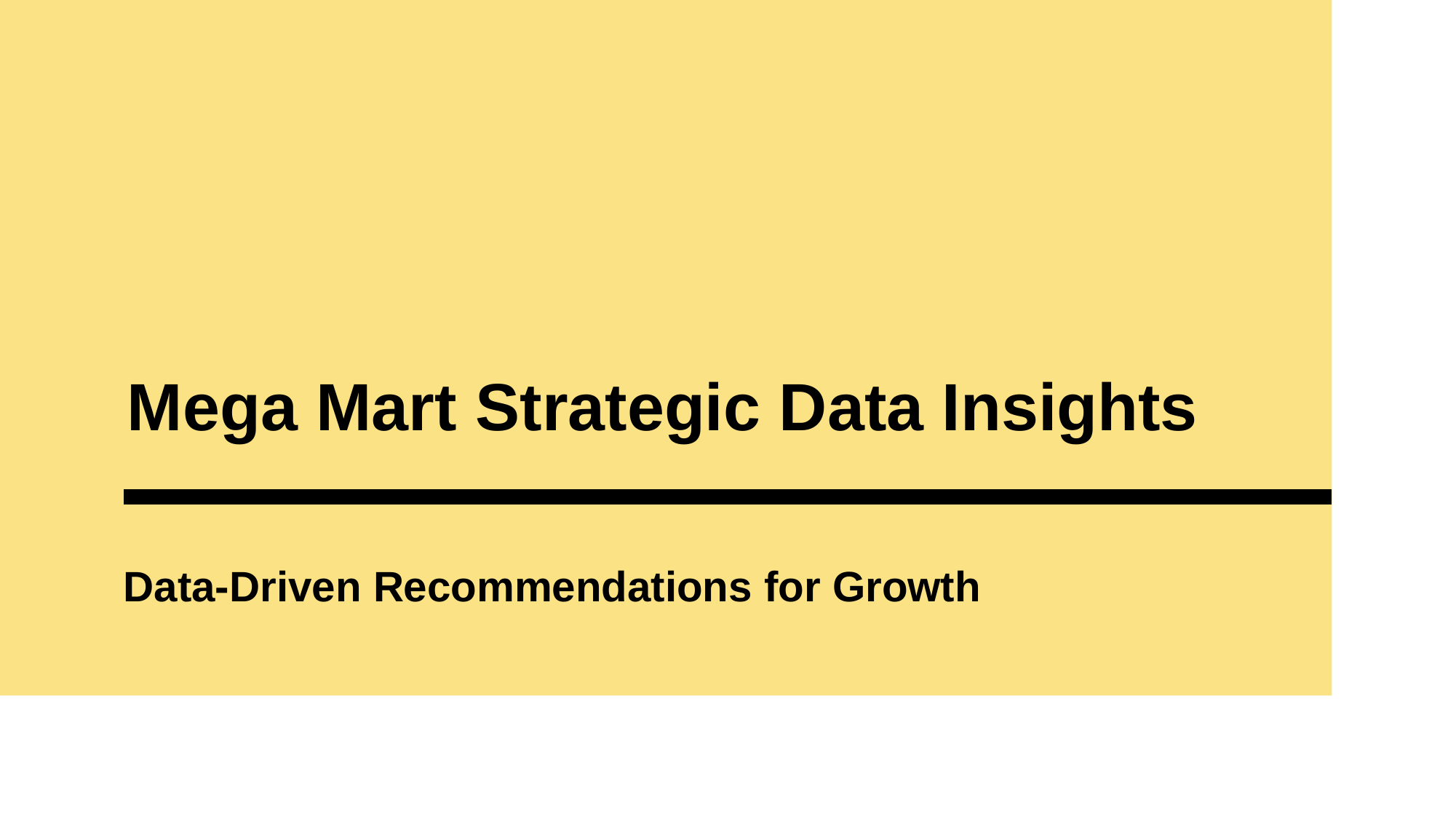

# Mega Mart Strategic Data Insights
Data-Driven Recommendations for Growth